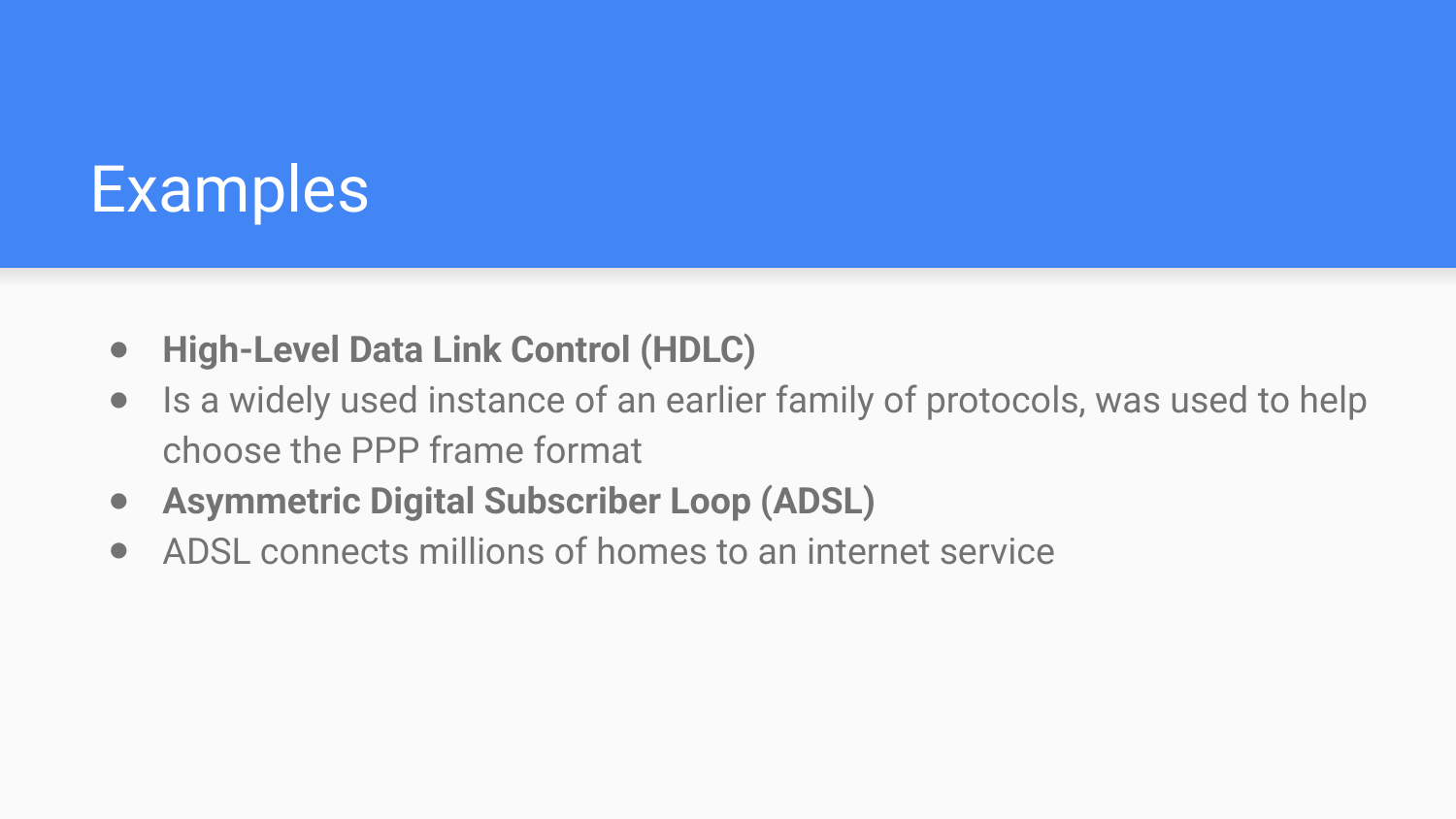

# Examples
High-Level Data Link Control (HDLC)
Is a widely used instance of an earlier family of protocols, was used to help choose the PPP frame format
Asymmetric Digital Subscriber Loop (ADSL)
ADSL connects millions of homes to an internet service